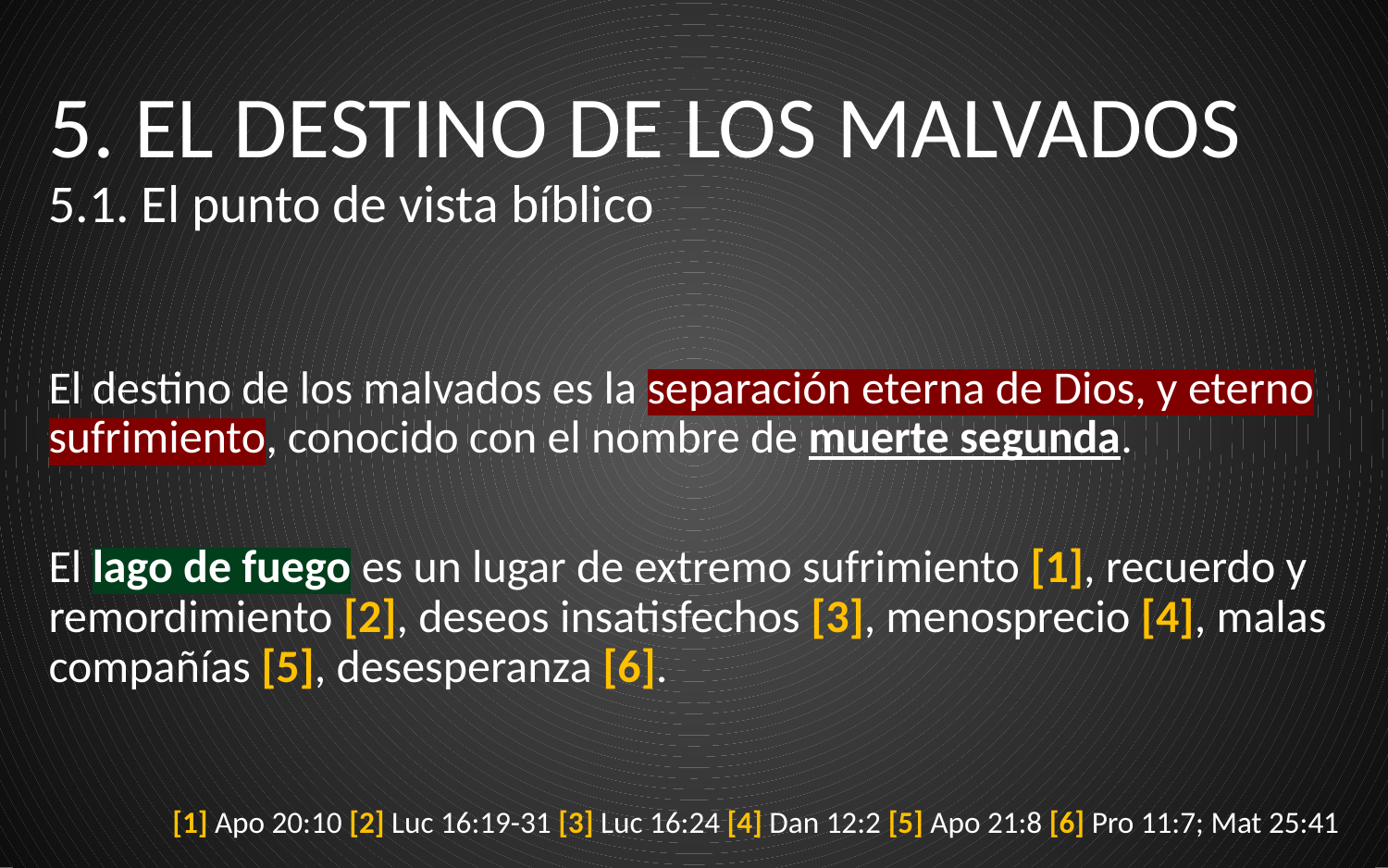

# 5. EL DESTINO DE LOS MALVADOS 5.1. El punto de vista bíblico
El destino de los malvados es la separación eterna de Dios, y eterno sufrimiento, conocido con el nombre de muerte segunda.

El lago de fuego es un lugar de extremo sufrimiento [1], recuerdo y remordimiento [2], deseos insatisfechos [3], menosprecio [4], malas compañías [5], desesperanza [6].
[1] Apo 20:10 [2] Luc 16:19-31 [3] Luc 16:24 [4] Dan 12:2 [5] Apo 21:8 [6] Pro 11:7; Mat 25:41